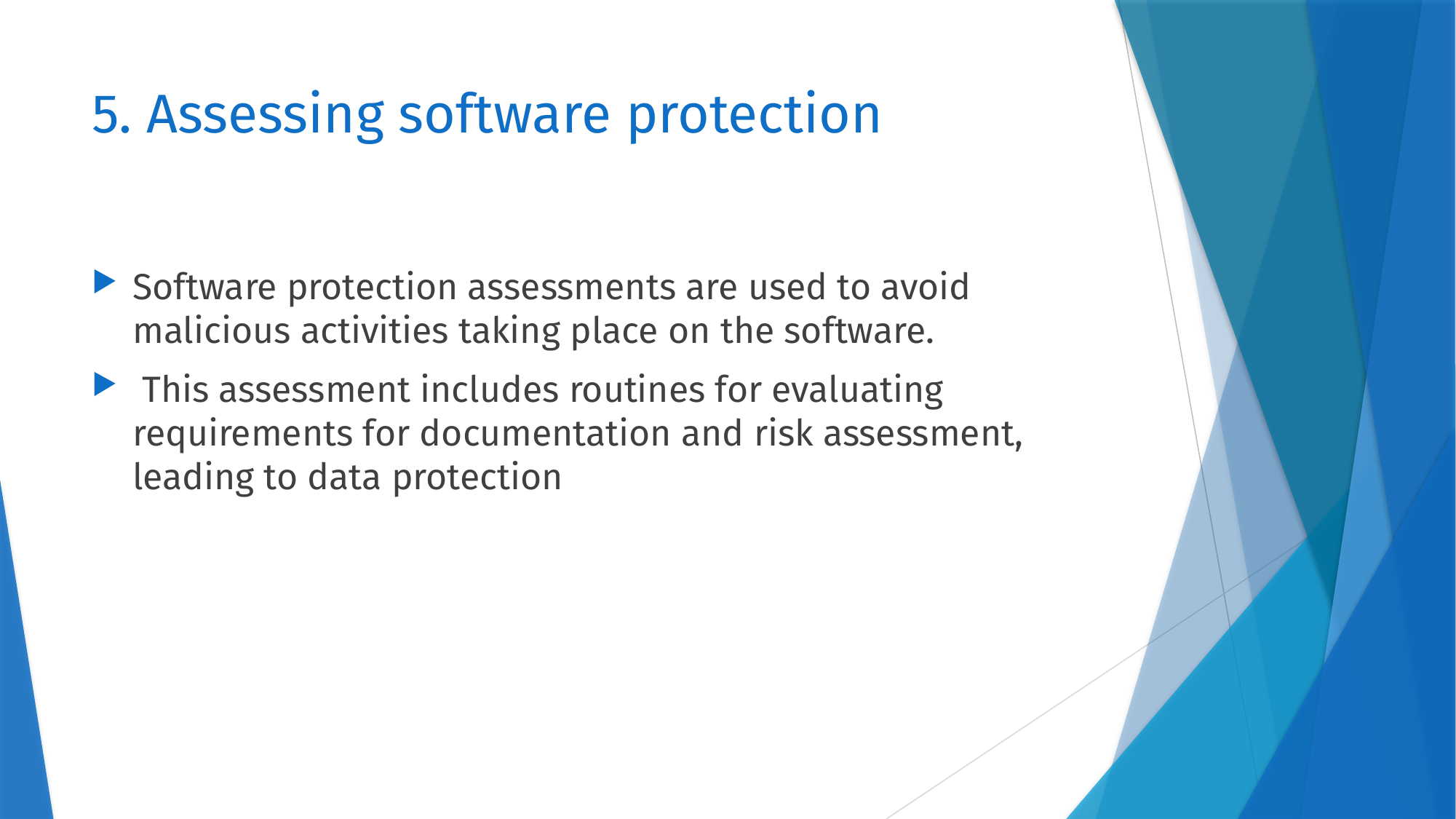

# 5. Assessing software protection
Software protection assessments are used to avoid malicious activities taking place on the software.
 This assessment includes routines for evaluating requirements for documentation and risk assessment, leading to data protection